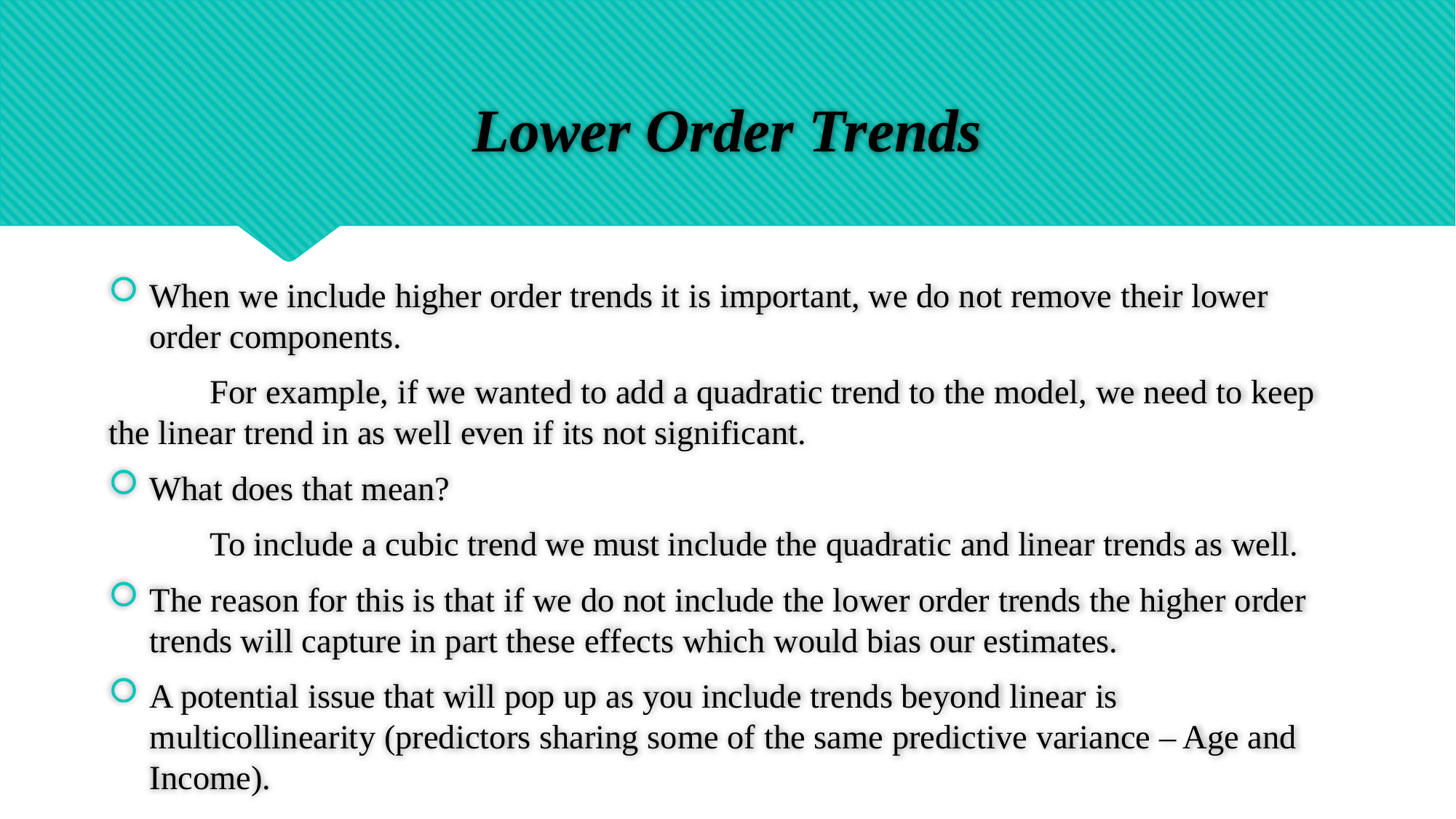

# Lower Order Trends
When we include higher order trends it is important, we do not remove their lower order components.
		For example, if we wanted to add a quadratic trend to the model, we need to keep the linear trend in as well even if its not significant.
What does that mean?
		To include a cubic trend we must include the quadratic and linear trends as well.
The reason for this is that if we do not include the lower order trends the higher order trends will capture in part these effects which would bias our estimates.
A potential issue that will pop up as you include trends beyond linear is multicollinearity (predictors sharing some of the same predictive variance – Age and Income).